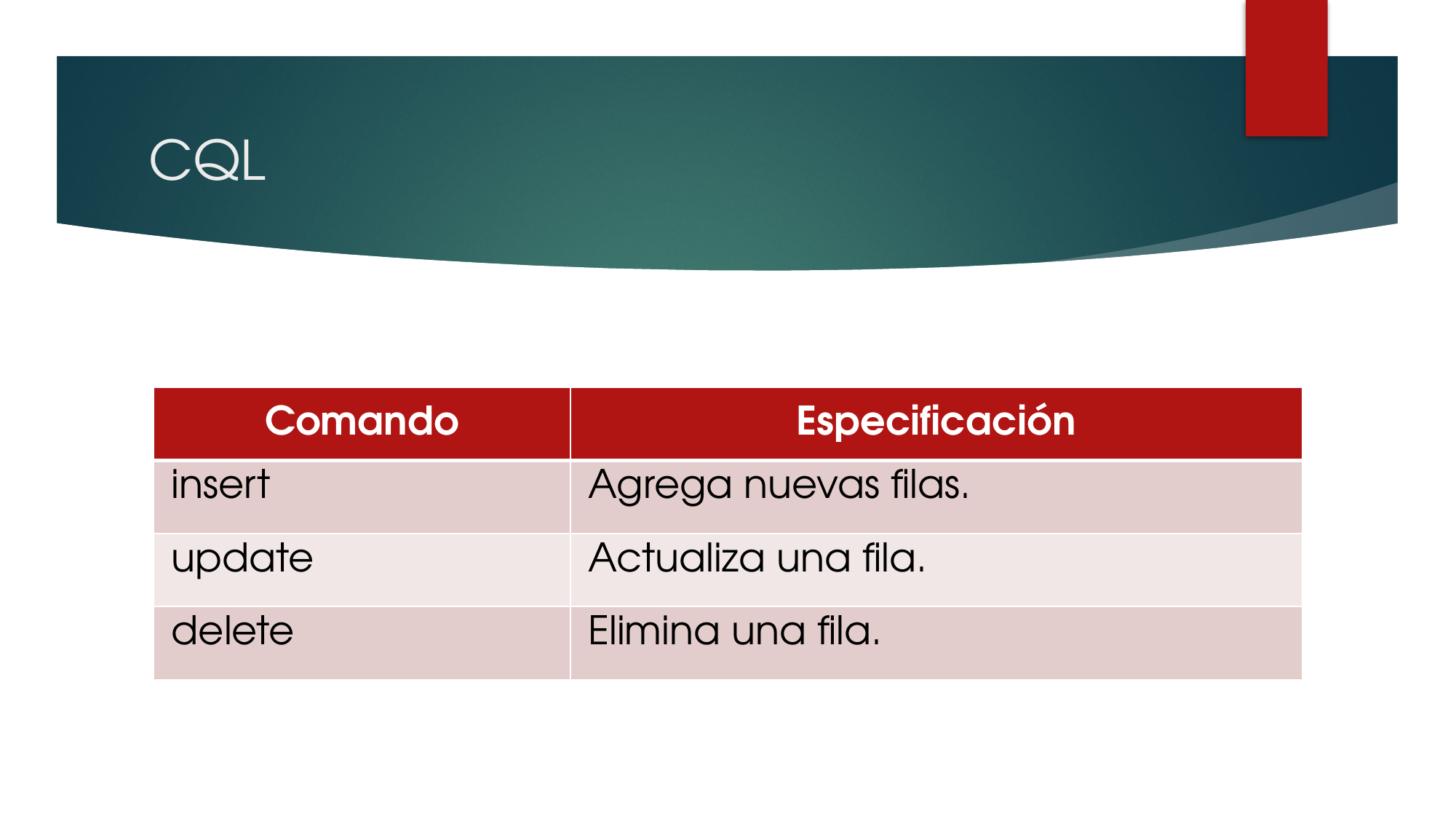

# CQL
| Comando | Especificación |
| --- | --- |
| insert | Agrega nuevas filas. |
| update | Actualiza una fila. |
| delete | Elimina una fila. |